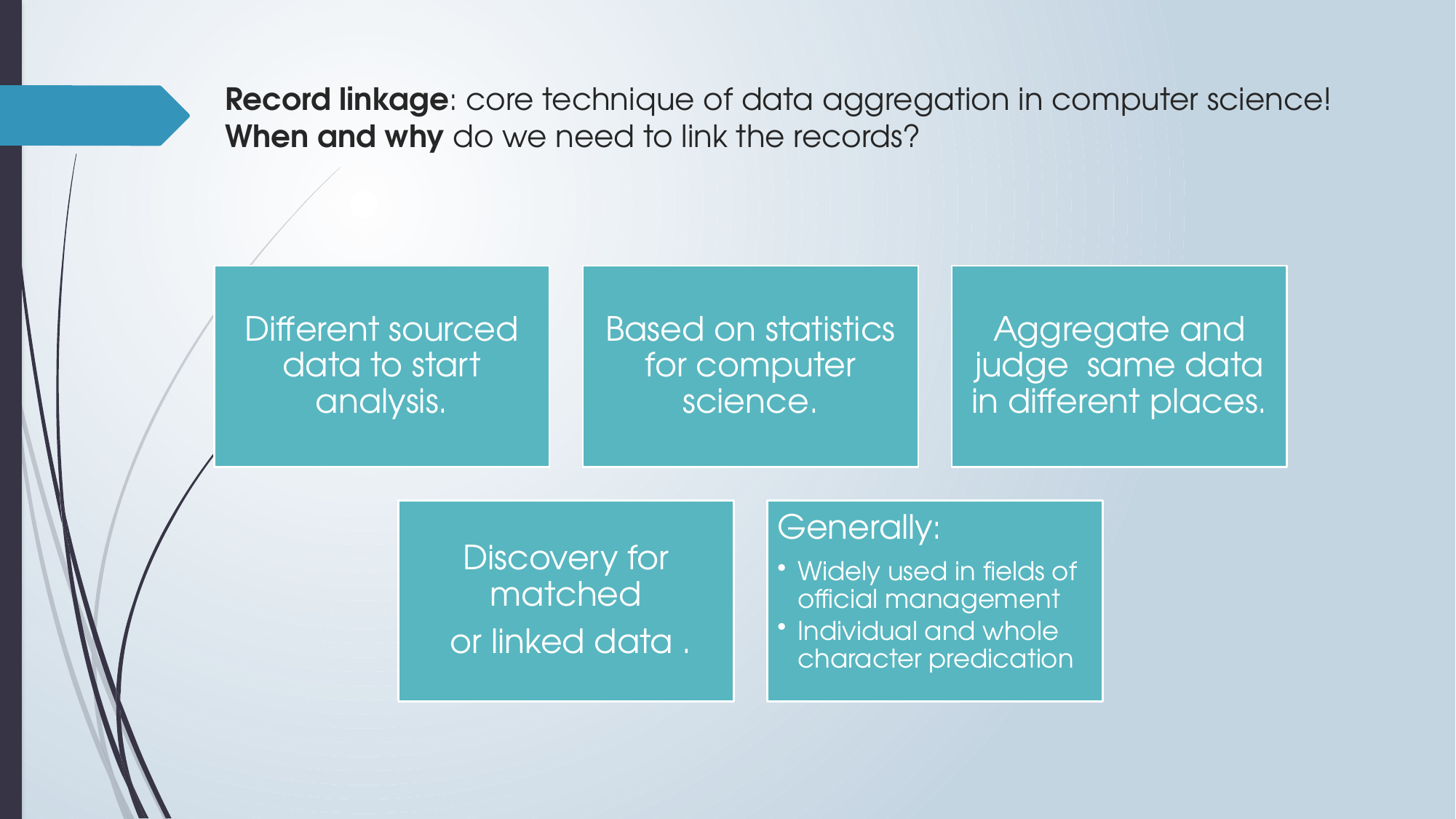

# Record linkage: core technique of data aggregation in computer science! When and why do we need to link the records?
Different sourced data to start analysis.
Based on statistics for computer science.
Aggregate and judge  same data in different places.
Discovery for matched
 or linked data .
Generally:
Widely used in fields of official management
Individual and whole character predication